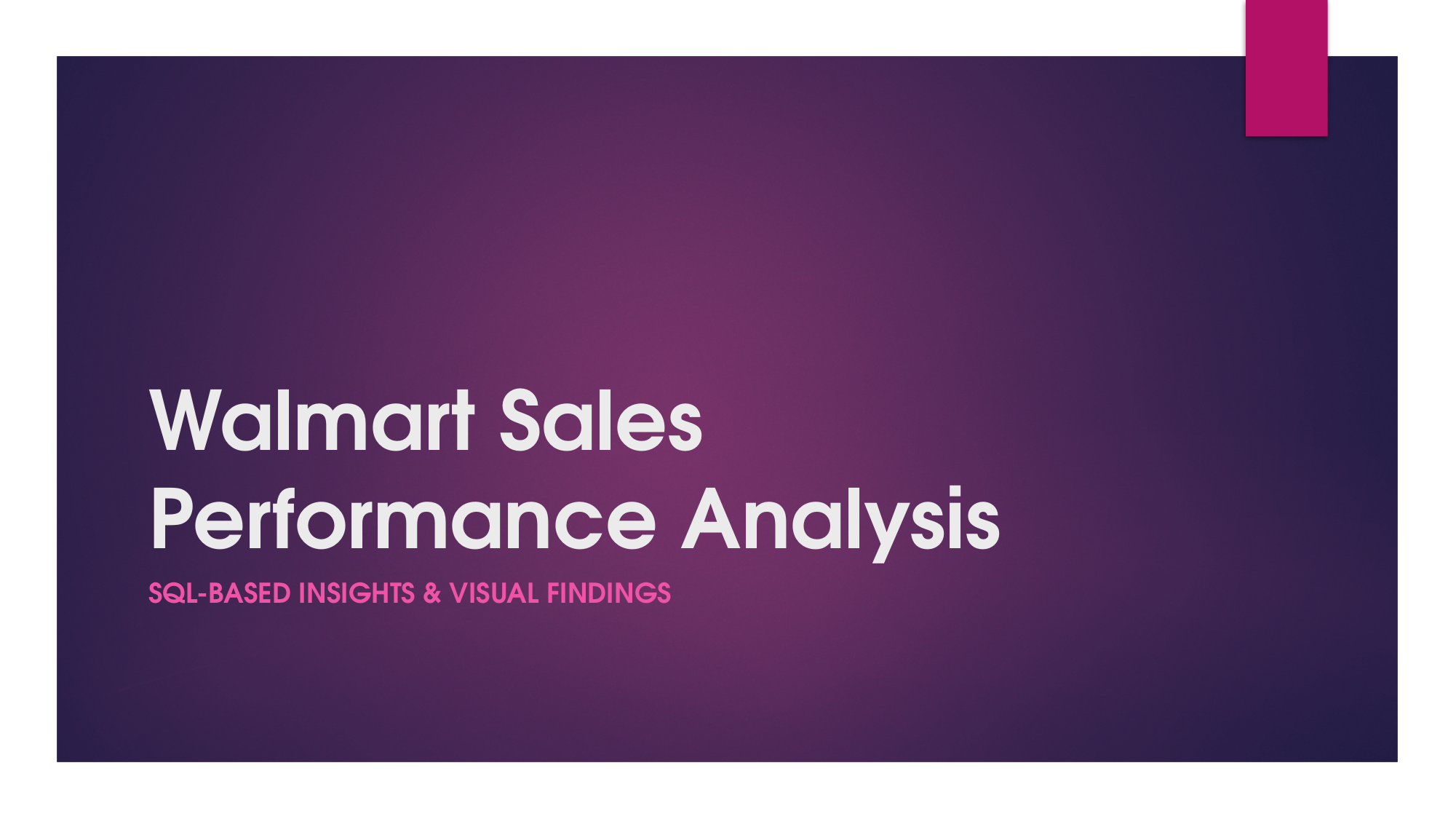

# Walmart Sales Performance Analysis
SQL-Based Insights & Visual Findings